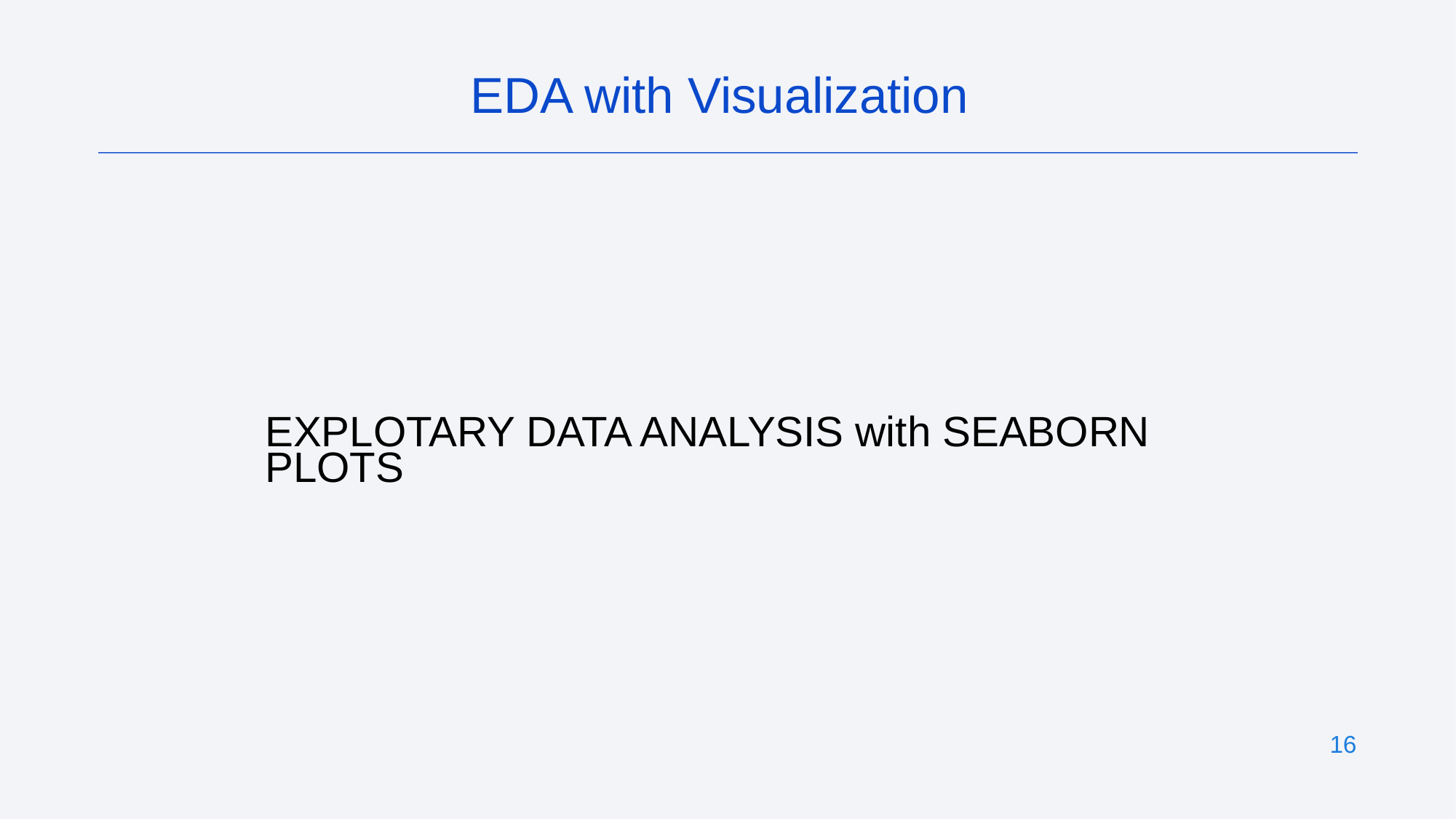

EDA with Visualization

EXPLOTARY DATA ANALYSIS with SEABORN PLOTS

16